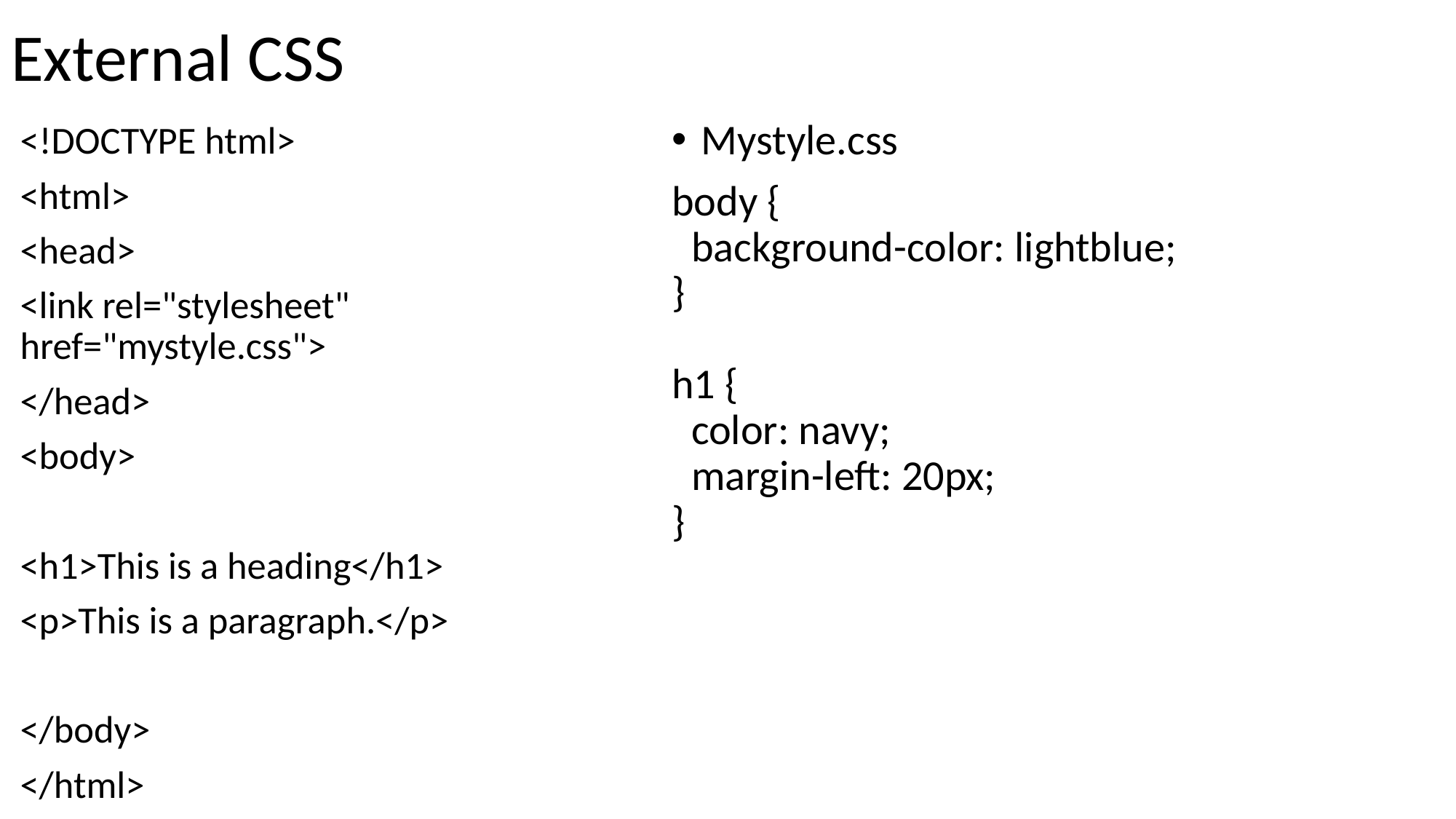

# External CSS
Mystyle.css
body {
  background-color: lightblue;
}
h1 {
  color: navy;
  margin-left: 20px;
}
<!DOCTYPE html>
<html>
<head>
<link rel="stylesheet" href="mystyle.css">
</head>
<body>

<h1>This is a heading</h1>
<p>This is a paragraph.</p>

</body>
</html>